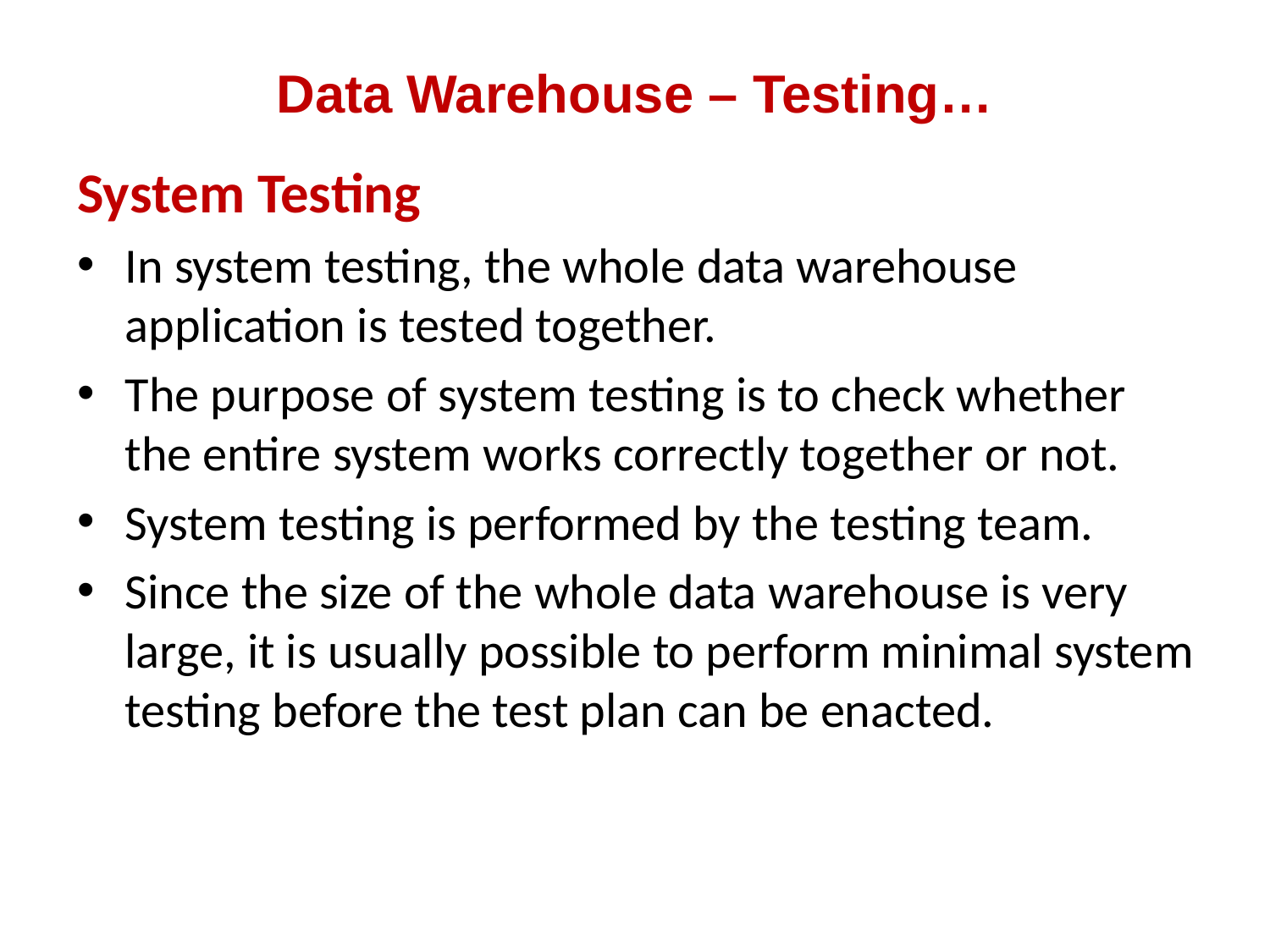

Data Warehouse – Testing…
System Testing
In system testing, the whole data warehouse application is tested together.
The purpose of system testing is to check whether the entire system works correctly together or not.
System testing is performed by the testing team.
Since the size of the whole data warehouse is very large, it is usually possible to perform minimal system testing before the test plan can be enacted.